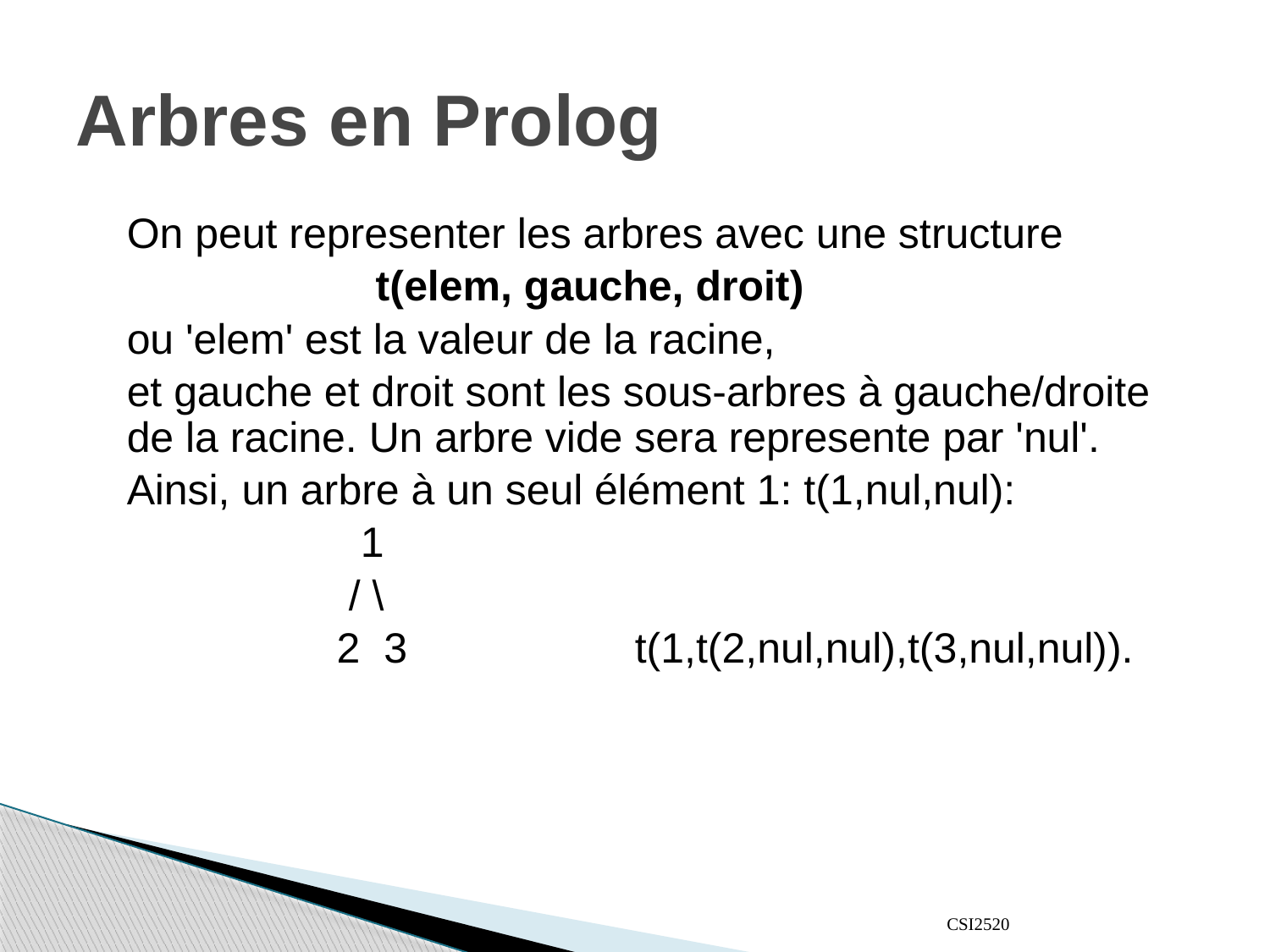

# Arbres en Prolog
	On peut representer les arbres avec une structure
                        t(elem, gauche, droit)
	ou 'elem' est la valeur de la racine,
	et gauche et droit sont les sous-arbres à gauche/droite de la racine. Un arbre vide sera represente par 'nul'.
	Ainsi, un arbre à un seul élément 1: t(1,nul,nul):
		         1
		        / \
		       2  3 		t(1,t(2,nul,nul),t(3,nul,nul)).
CSI2520